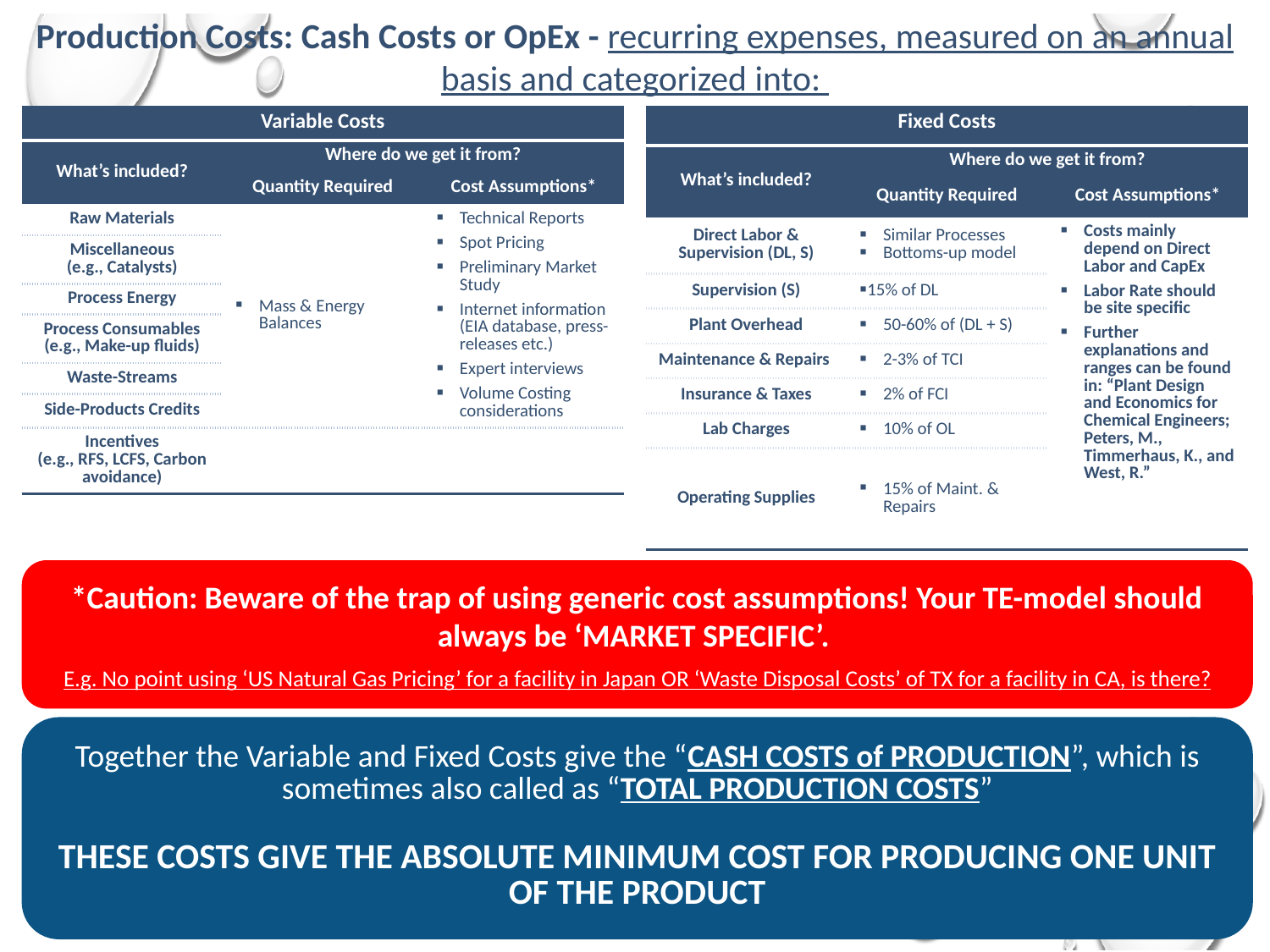

Production Costs: Cash Costs or OpEx - recurring expenses, measured on an annual basis and categorized into:
| Variable Costs |  |  |
| --- | --- | --- |
| What’s included? | Where do we get it from? |  |
|  | Quantity Required | Cost Assumptions\* |
| Raw Materials | Mass & Energy Balances | Technical Reports Spot Pricing Preliminary Market Study Internet information (EIA database, press-releases etc.) Expert interviews Volume Costing considerations |
| Miscellaneous (e.g., Catalysts) |  |  |
| Process Energy |  |  |
| Process Consumables (e.g., Make-up fluids) |  |  |
| Waste-Streams |  |  |
| Side-Products Credits |  |  |
| Incentives (e.g., RFS, LCFS, Carbon avoidance) |  |  |
| Fixed Costs |  |  |
| --- | --- | --- |
| What’s included? | Where do we get it from? |  |
|  | Quantity Required | Cost Assumptions\* |
| Direct Labor & Supervision (DL, S) | Similar Processes Bottoms-up model | Costs mainly depend on Direct Labor and CapEx Labor Rate should be site specific Further explanations and ranges can be found in: “Plant Design and Economics for Chemical Engineers; Peters, M., Timmerhaus, K., and West, R.” |
| Supervision (S) | 15% of DL |  |
| Plant Overhead | 50-60% of (DL + S) |  |
| Maintenance & Repairs | 2-3% of TCI |  |
| Insurance & Taxes | 2% of FCI |  |
| Lab Charges | 10% of OL |  |
| Operating Supplies | 15% of Maint. & Repairs |  |
*Caution: Beware of the trap of using generic cost assumptions! Your TE-model should always be ‘MARKET SPECIFIC’.
E.g. No point using ‘US Natural Gas Pricing’ for a facility in Japan OR ‘Waste Disposal Costs’ of TX for a facility in CA, is there?
Together the Variable and Fixed Costs give the “CASH COSTS of PRODUCTION”, which is sometimes also called as “TOTAL PRODUCTION COSTS”

THESE COSTS GIVE THE ABSOLUTE MINIMUM COST FOR PRODUCING ONE UNIT OF THE PRODUCT